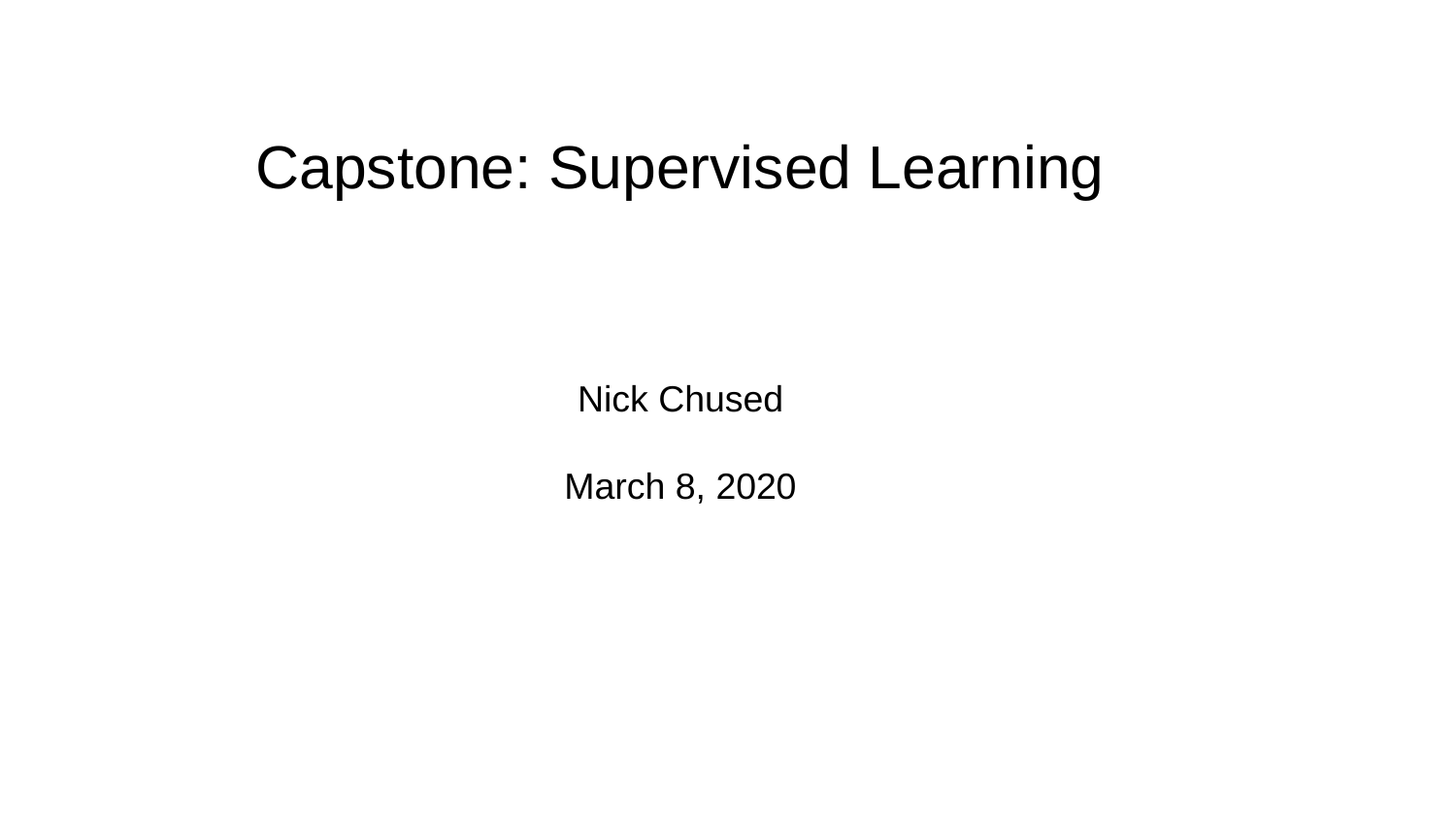

Capstone: Supervised Learning

Nick Chused

March 8, 2020